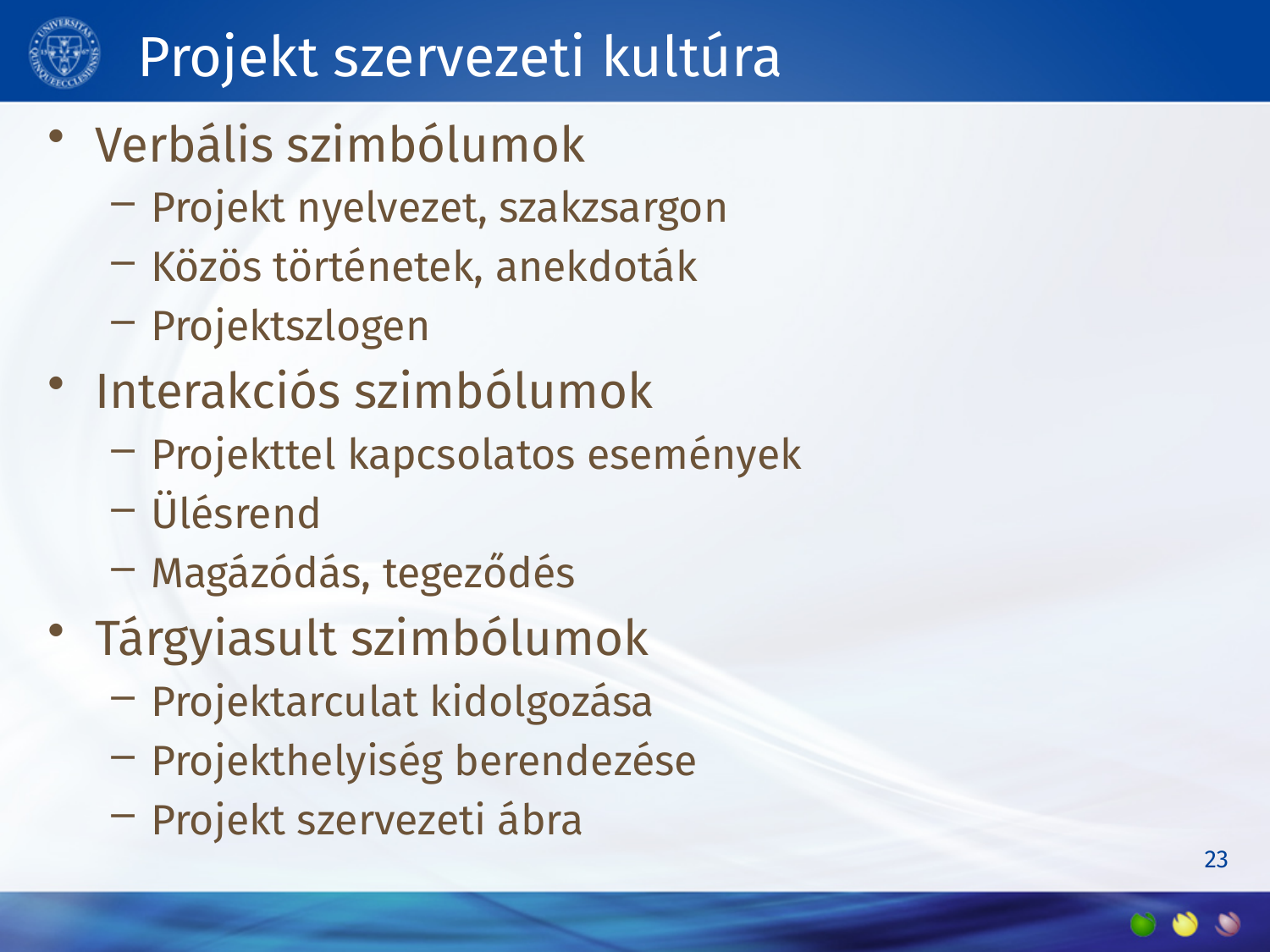

# Projekt szervezeti kultúra
Verbális szimbólumok
Projekt nyelvezet, szakzsargon
Közös történetek, anekdoták
Projektszlogen
Interakciós szimbólumok
Projekttel kapcsolatos események
Ülésrend
Magázódás, tegeződés
Tárgyiasult szimbólumok
Projektarculat kidolgozása
Projekthelyiség berendezése
Projekt szervezeti ábra

23